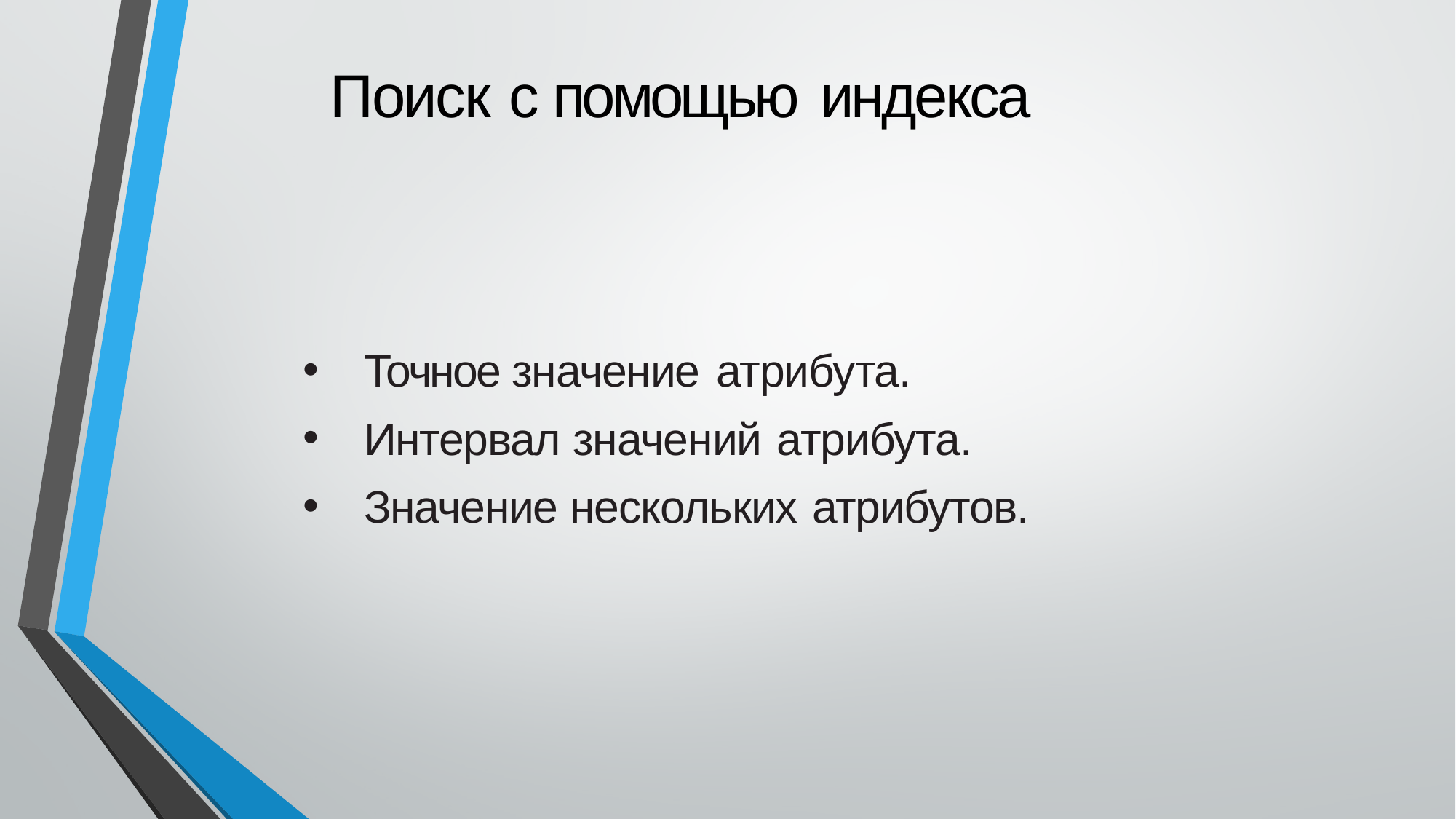

# Поиск с помощью индекса
Точное значение атрибута.
Интервал значений атрибута.
Значение нескольких атрибутов.